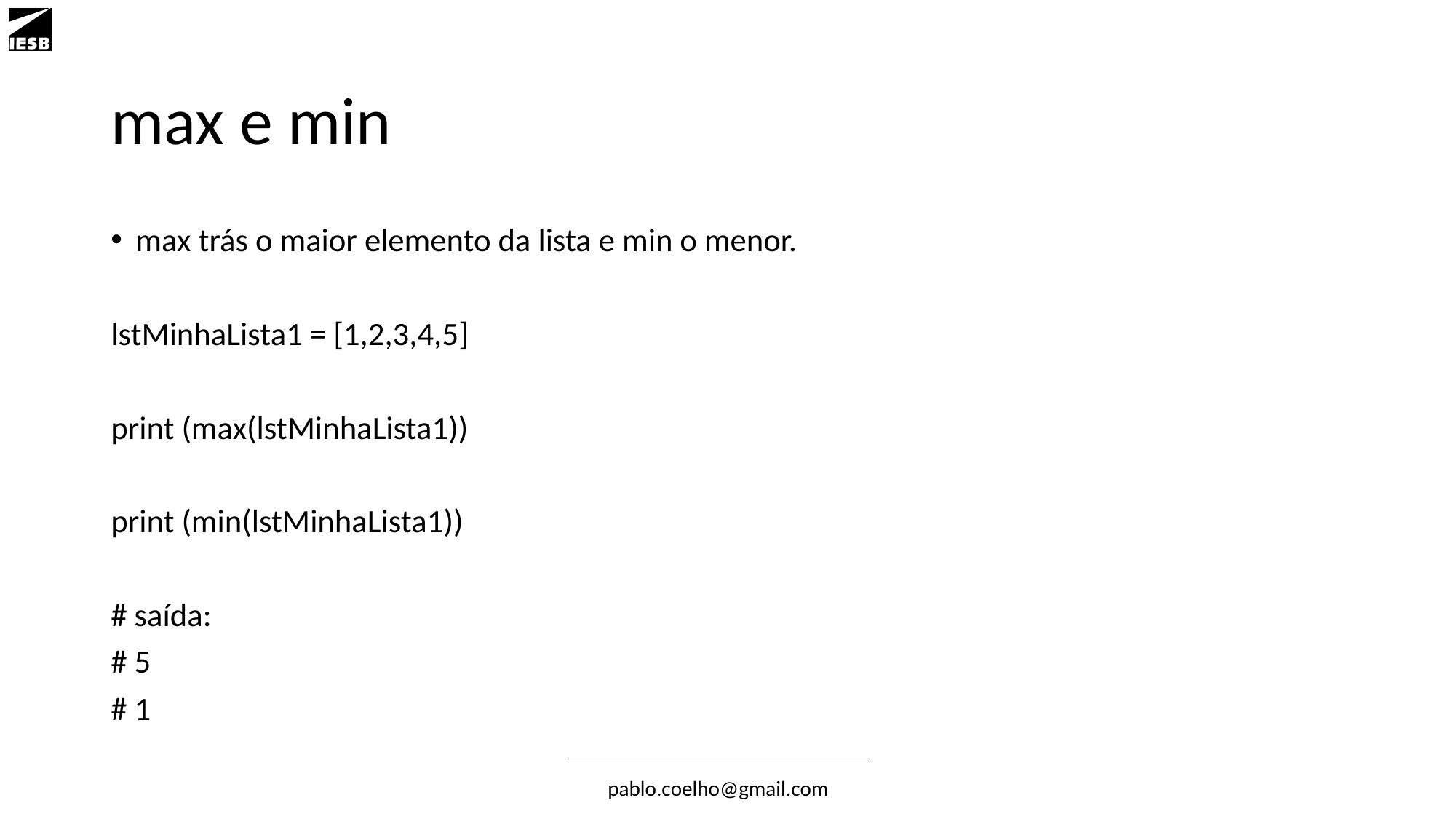

# max e min
max trás o maior elemento da lista e min o menor.

lstMinhaLista1 = [1,2,3,4,5]

print (max(lstMinhaLista1))

print (min(lstMinhaLista1))

# saída:
# 5
# 1